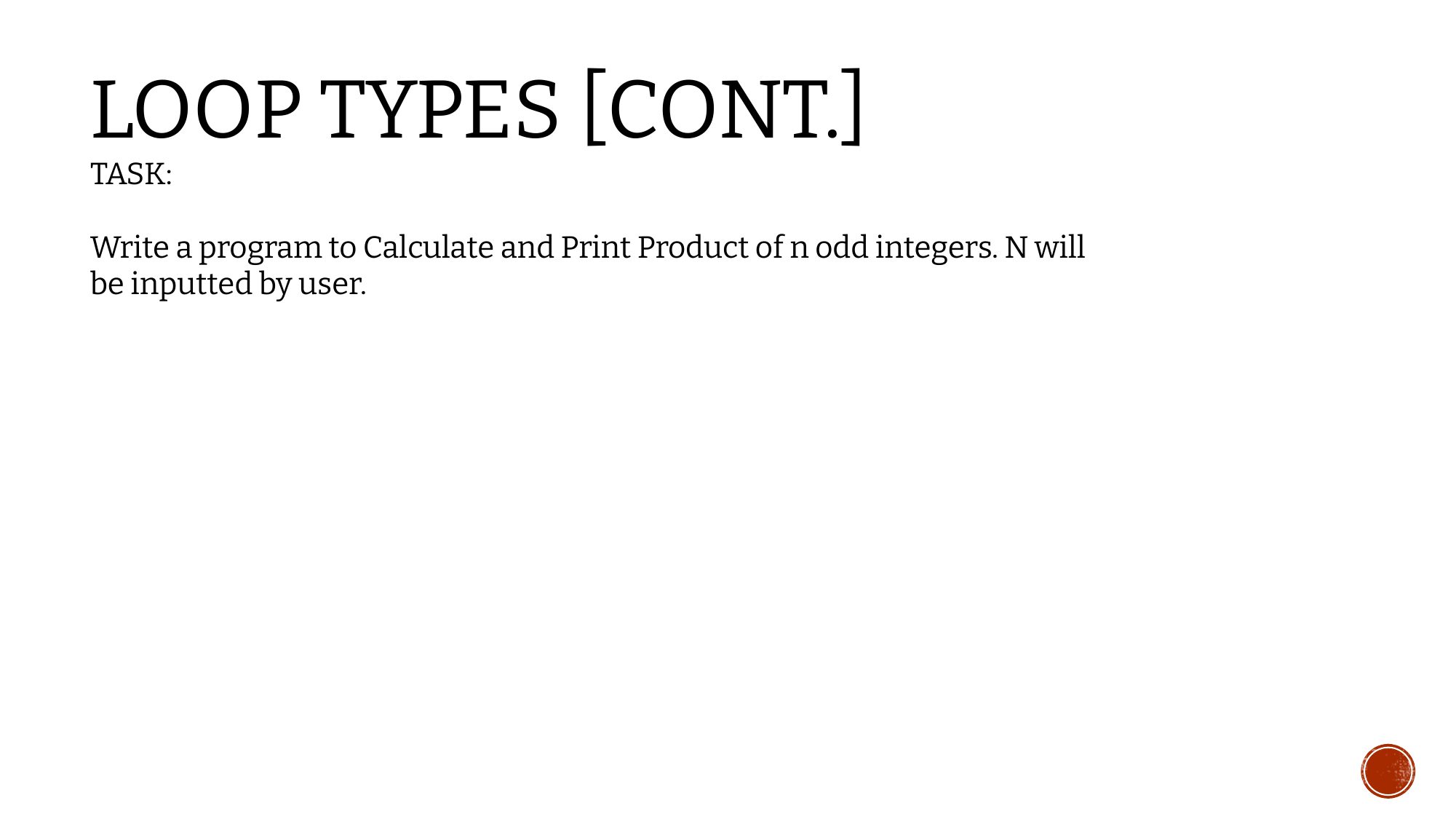

# Loop Types [Cont.]
TASK:

Write a program to Calculate and Print Product of n odd integers. N will be inputted by user.